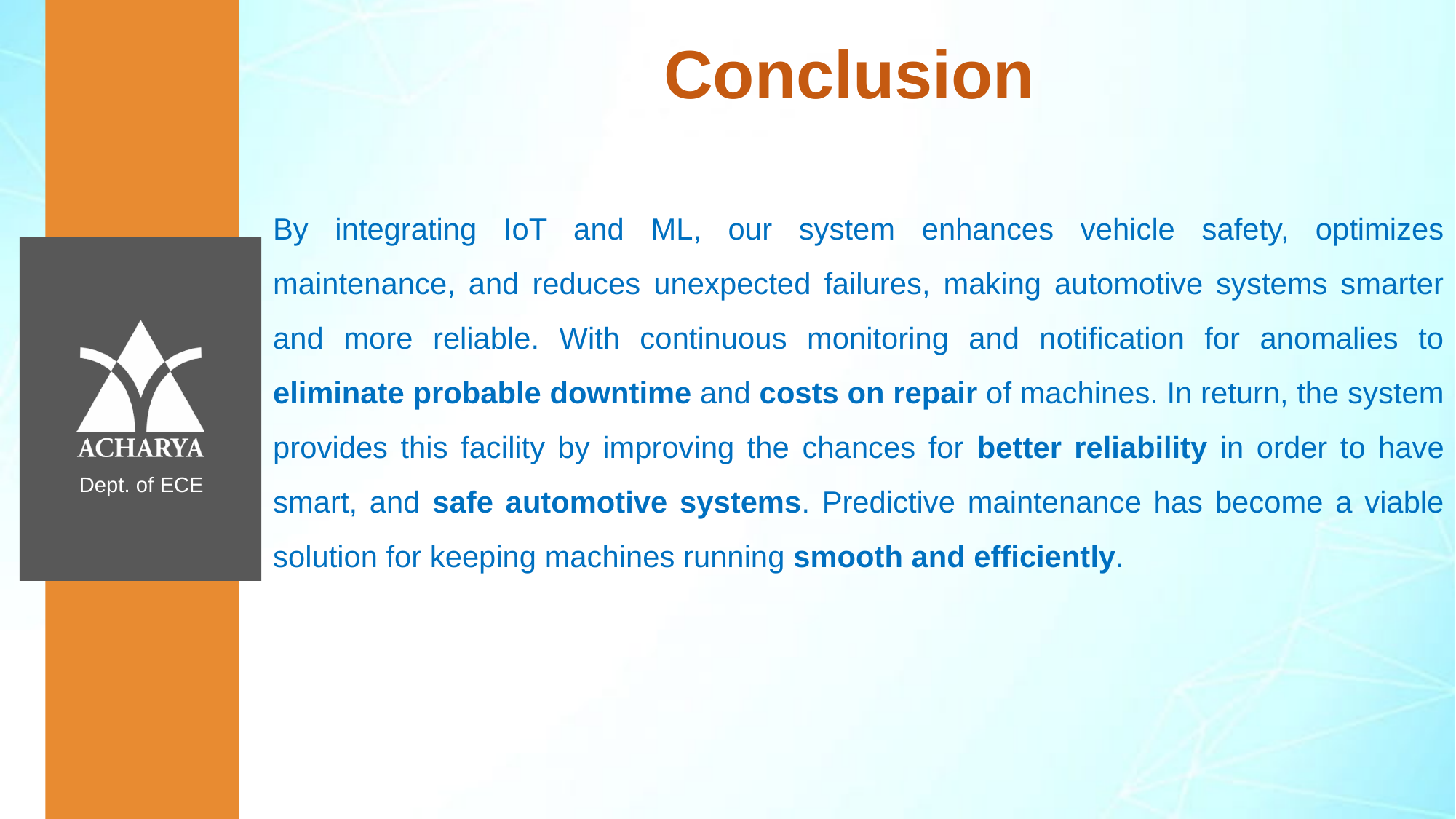

# Conclusion
By integrating IoT and ML, our system enhances vehicle safety, optimizes maintenance, and reduces unexpected failures, making automotive systems smarter and more reliable. With continuous monitoring and notification for anomalies to eliminate probable downtime and costs on repair of machines. In return, the system provides this facility by improving the chances for better reliability in order to have smart, and safe automotive systems. Predictive maintenance has become a viable solution for keeping machines running smooth and efficiently.